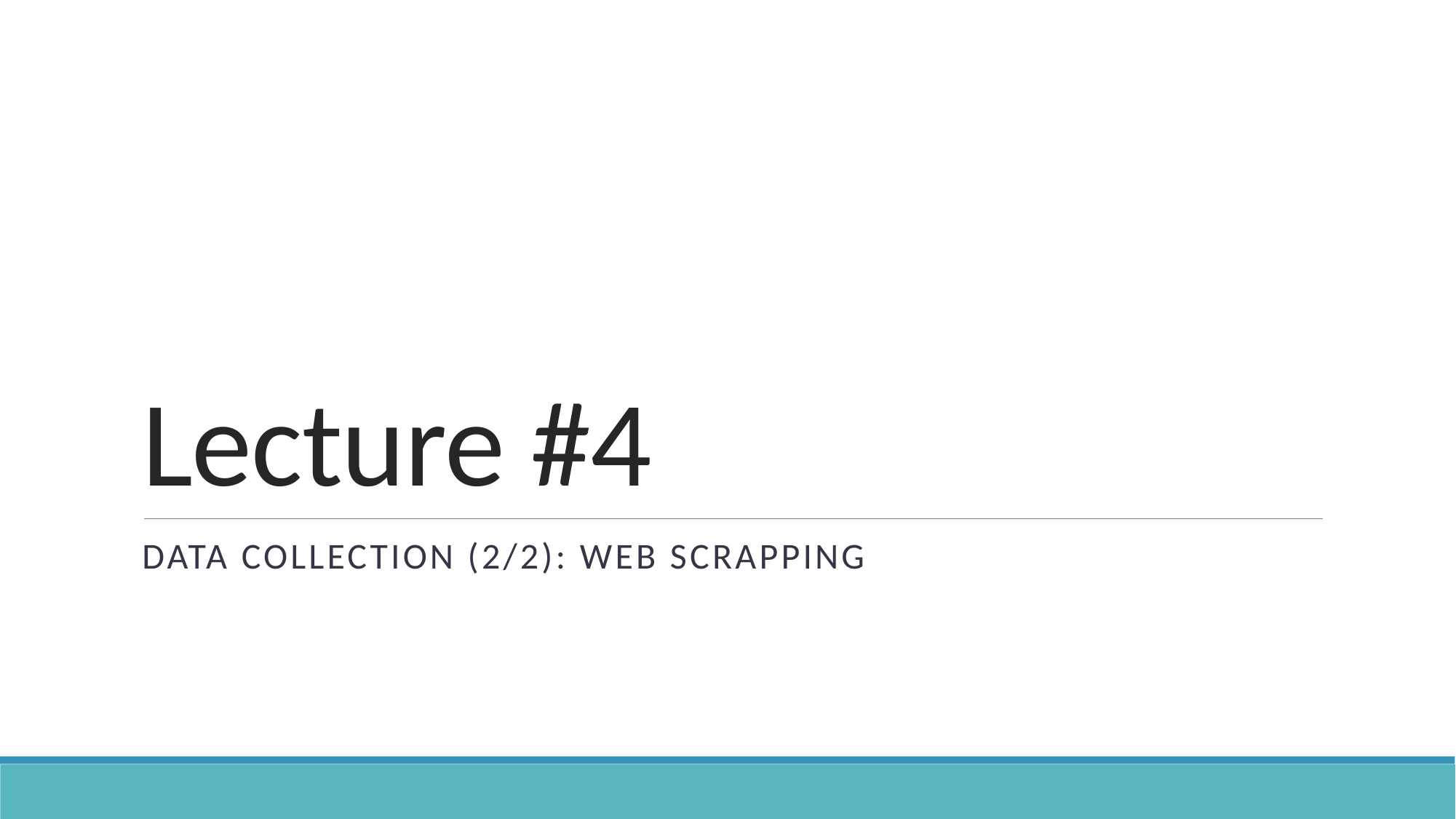

# Lecture #4
Data collection (2/2): Web scrapping